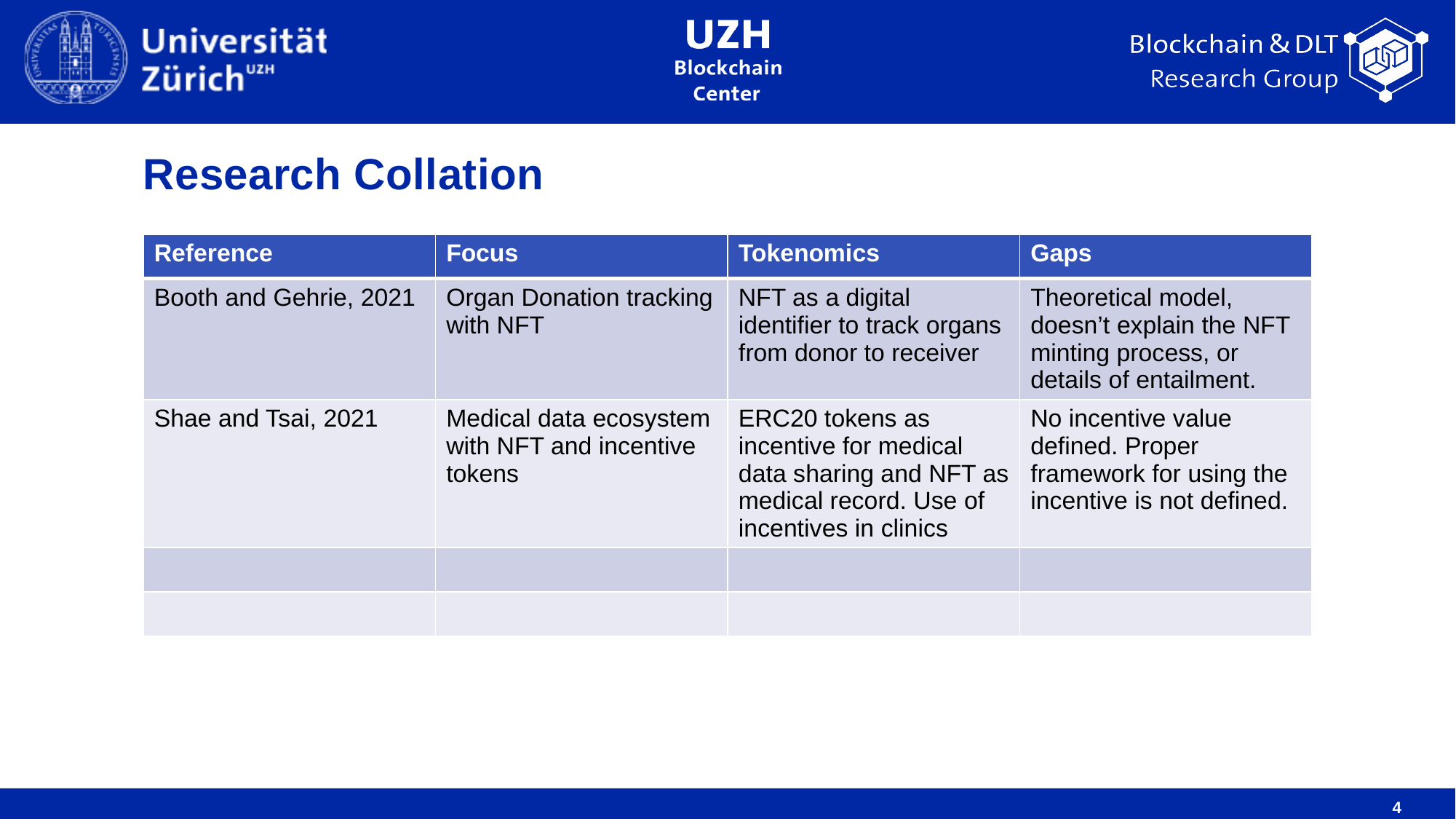

# Research Collation
| Reference | Focus | Tokenomics | Gaps |
| --- | --- | --- | --- |
| Booth and Gehrie, 2021 | Organ Donation tracking with NFT | NFT as a digital identifier to track organs from donor to receiver | Theoretical model, doesn’t explain the NFT minting process, or details of entailment. |
| Shae and Tsai, 2021 | Medical data ecosystem with NFT and incentive tokens | ERC20 tokens as incentive for medical data sharing and NFT as medical record. Use of incentives in clinics | No incentive value defined. Proper framework for using the incentive is not defined. |
|  |  |  |  |
|  |  |  |  |
4